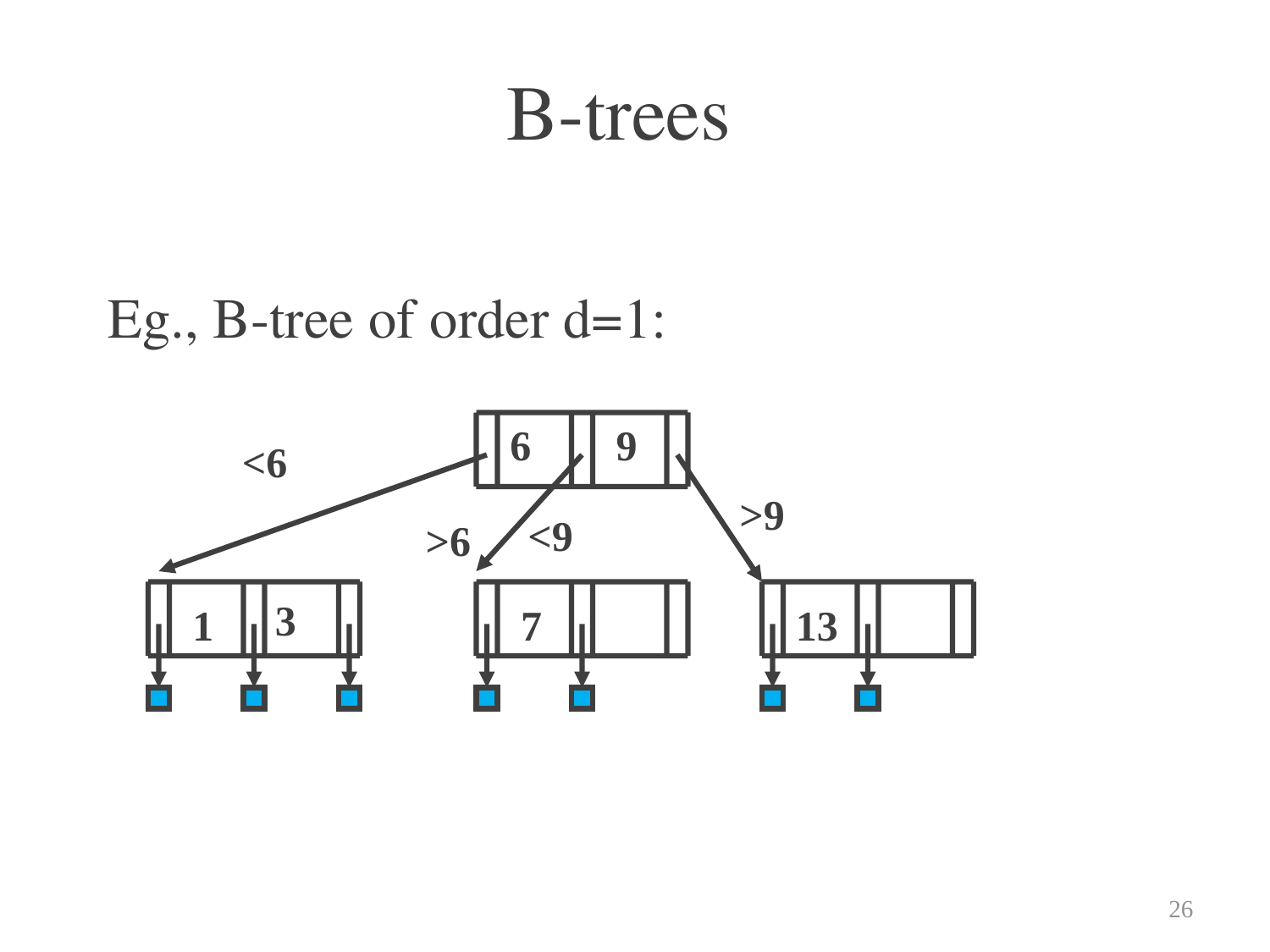

# B-trees
Eg., B-tree of order d=1:

6
9

3
1
7
13

<6
>9
<9
>6

26